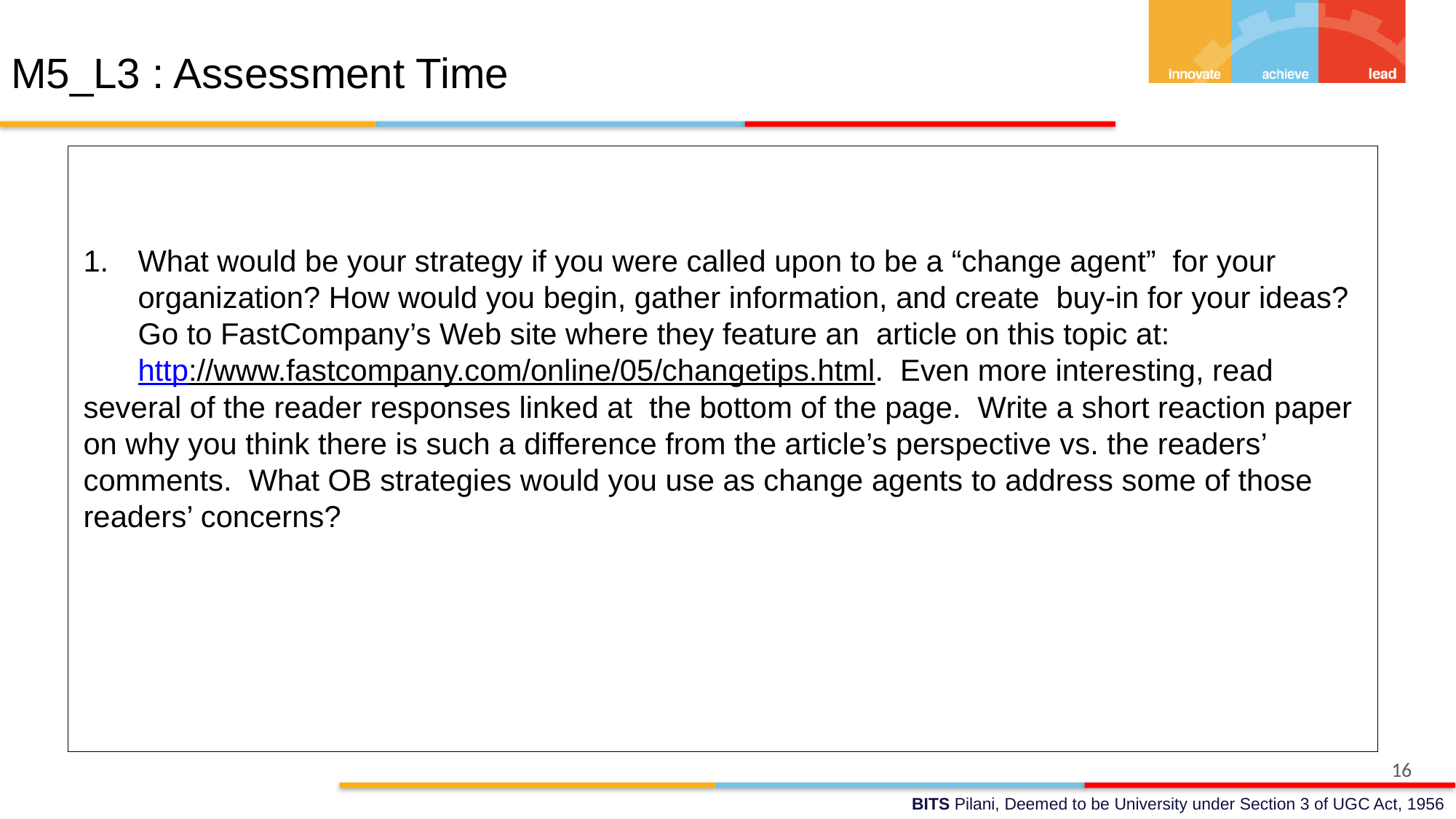

# M5_L3 : Assessment Time

What would be your strategy if you were called upon to be a “change agent”  for your organization? How would you begin, gather information, and create  buy-in for your ideas? Go to FastCompany’s Web site where they feature an  article on this topic at:
 	http://www.fastcompany.com/online/05/changetips.html.  Even more interesting, read several of the reader responses linked at  the bottom of the page.  Write a short reaction paper on why you think there is such a difference from the article’s perspective vs. the readers’ comments.  What OB strategies would you use as change agents to address some of those readers’ concerns?
16